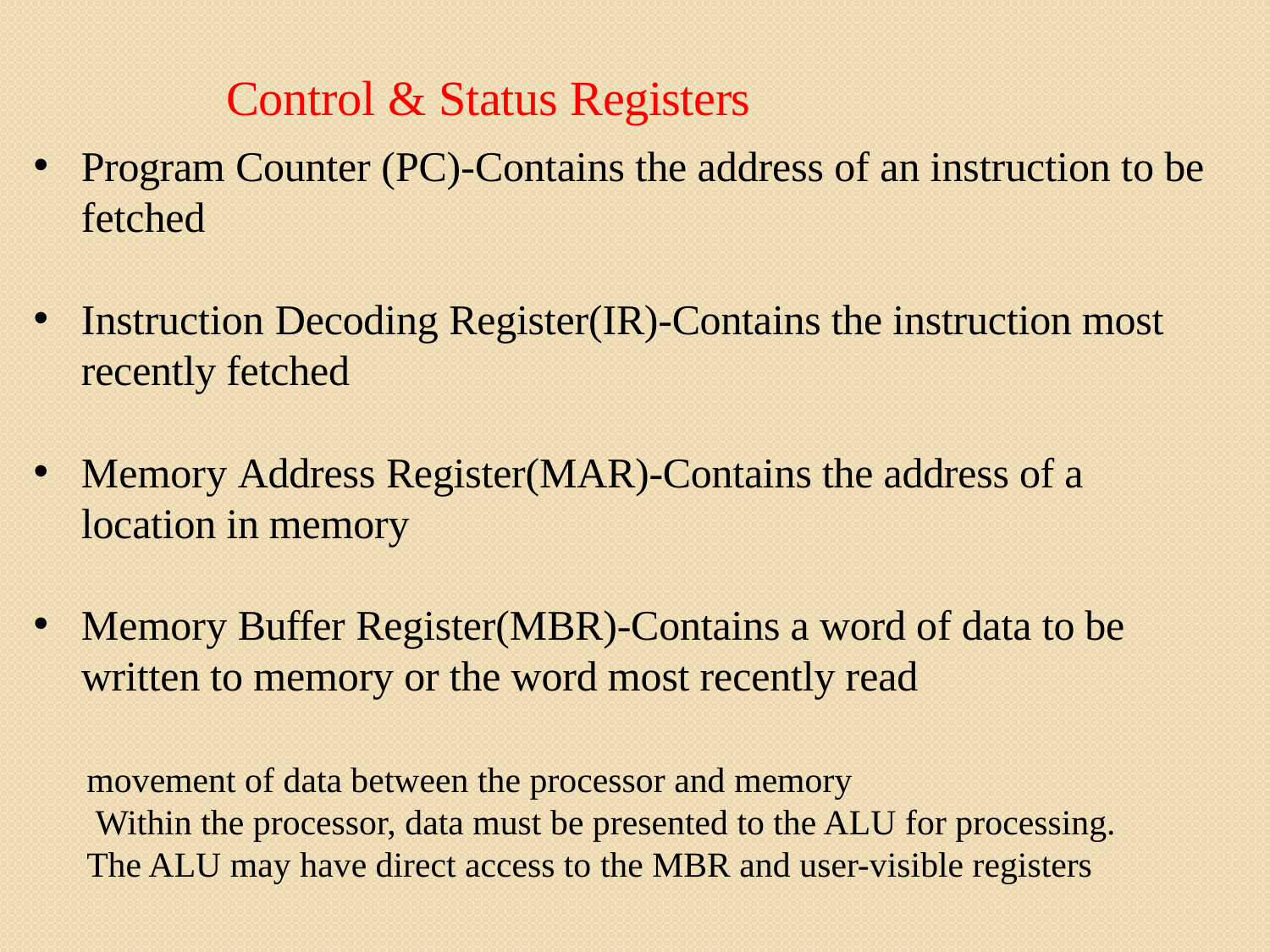

# Control & Status Registers
Program Counter (PC)-Contains the address of an instruction to be fetched

Instruction Decoding Register(IR)-Contains the instruction most recently fetched

Memory Address Register(MAR)-Contains the address of a location in memory

Memory Buffer Register(MBR)-Contains a word of data to be written to memory or the word most recently read
movement of data between the processor and memory
 Within the processor, data must be presented to the ALU for processing.
The ALU may have direct access to the MBR and user-visible registers